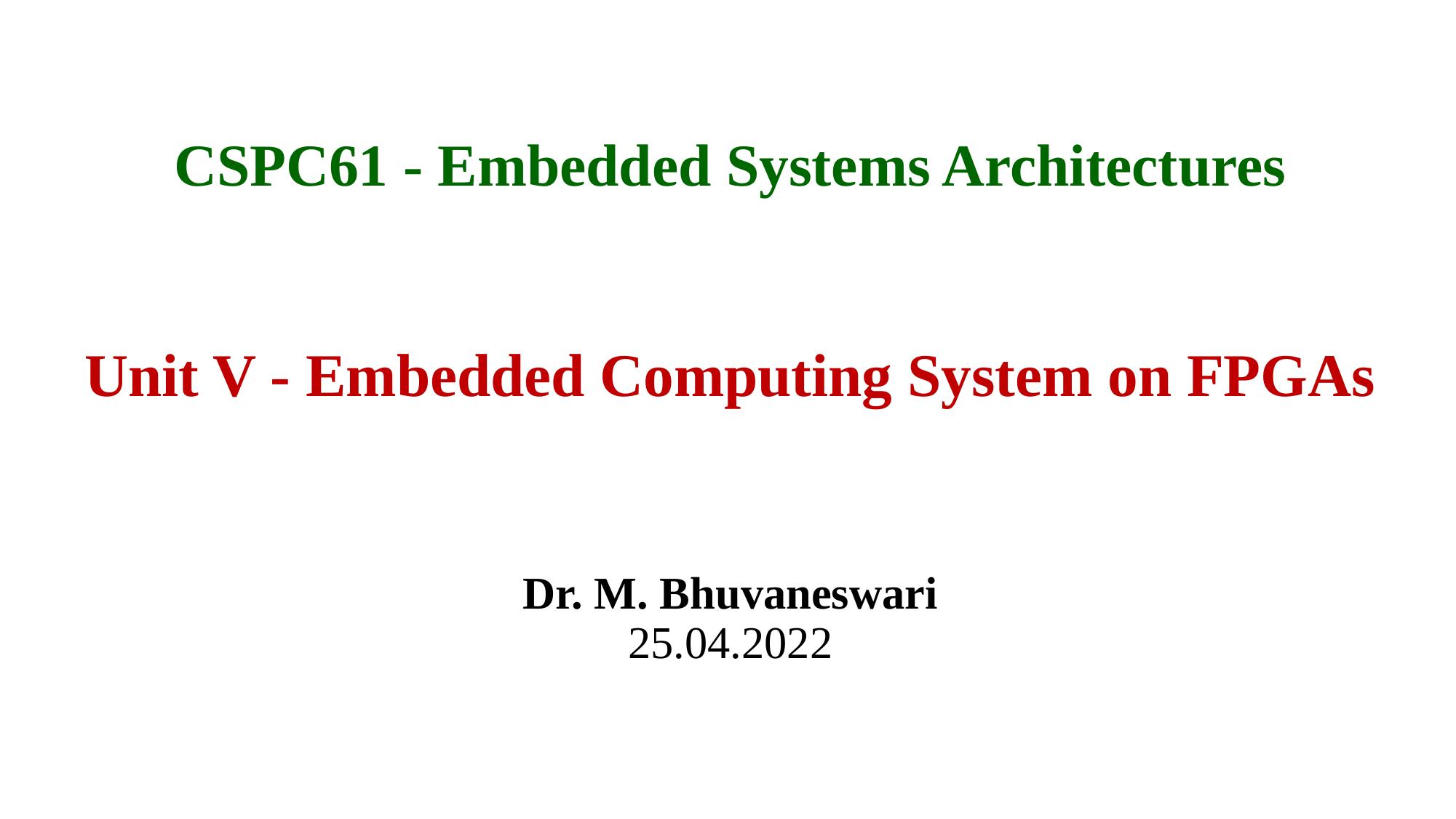

CSPC61 - Embedded Systems Architectures
# Unit V - Embedded Computing System on FPGAs
Dr. M. Bhuvaneswari
25.04.2022